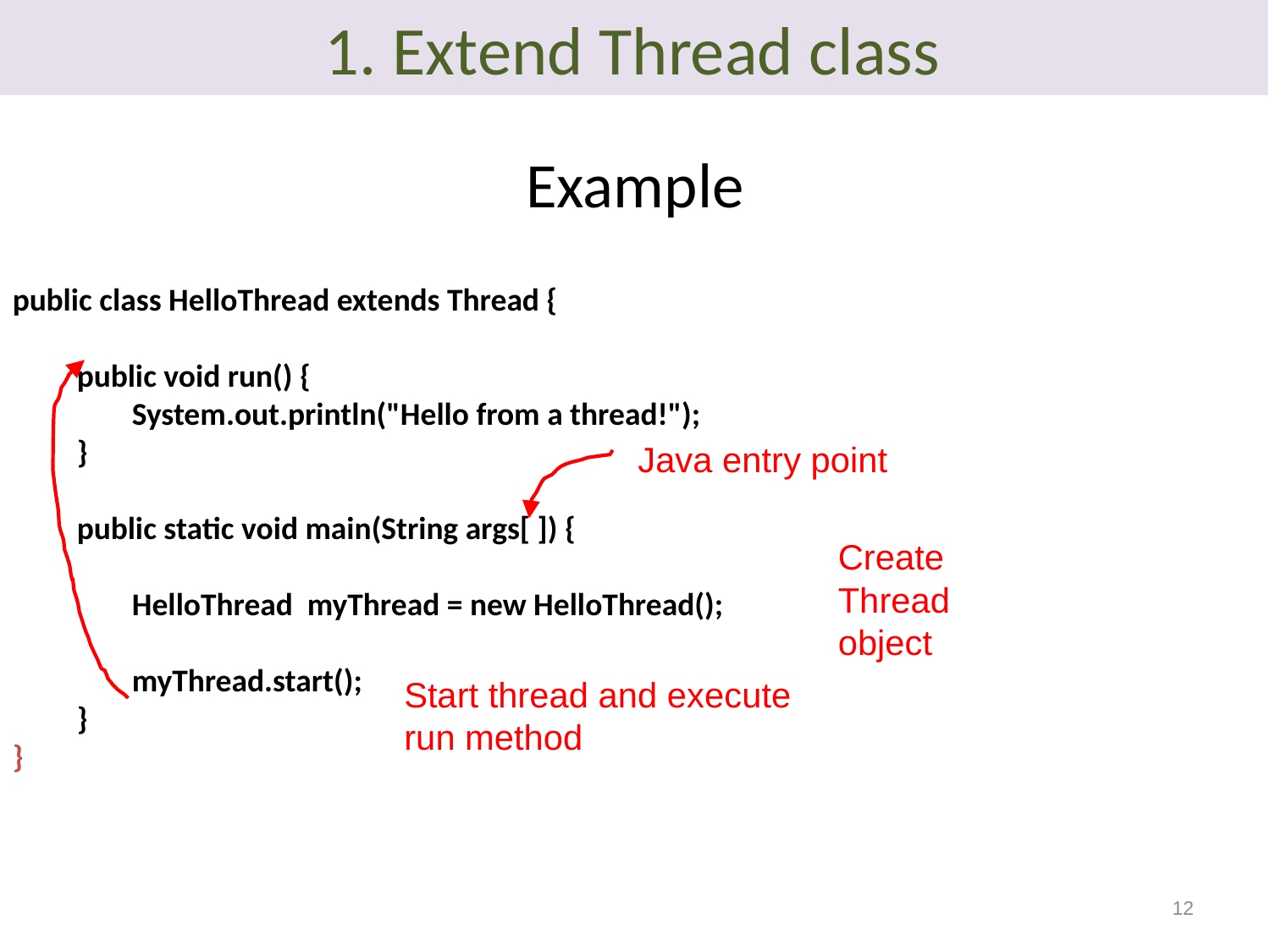

1. Extend Thread class
Example

public class HelloThread extends Thread {

	public void run() {
		System.out.println("Hello from a thread!");
	}

	public static void main(String args[ ]) {

		HelloThread  myThread = new HelloThread();

		myThread.start();
	}
}

Java entry point

Create Thread object
Start thread and execute run method
12